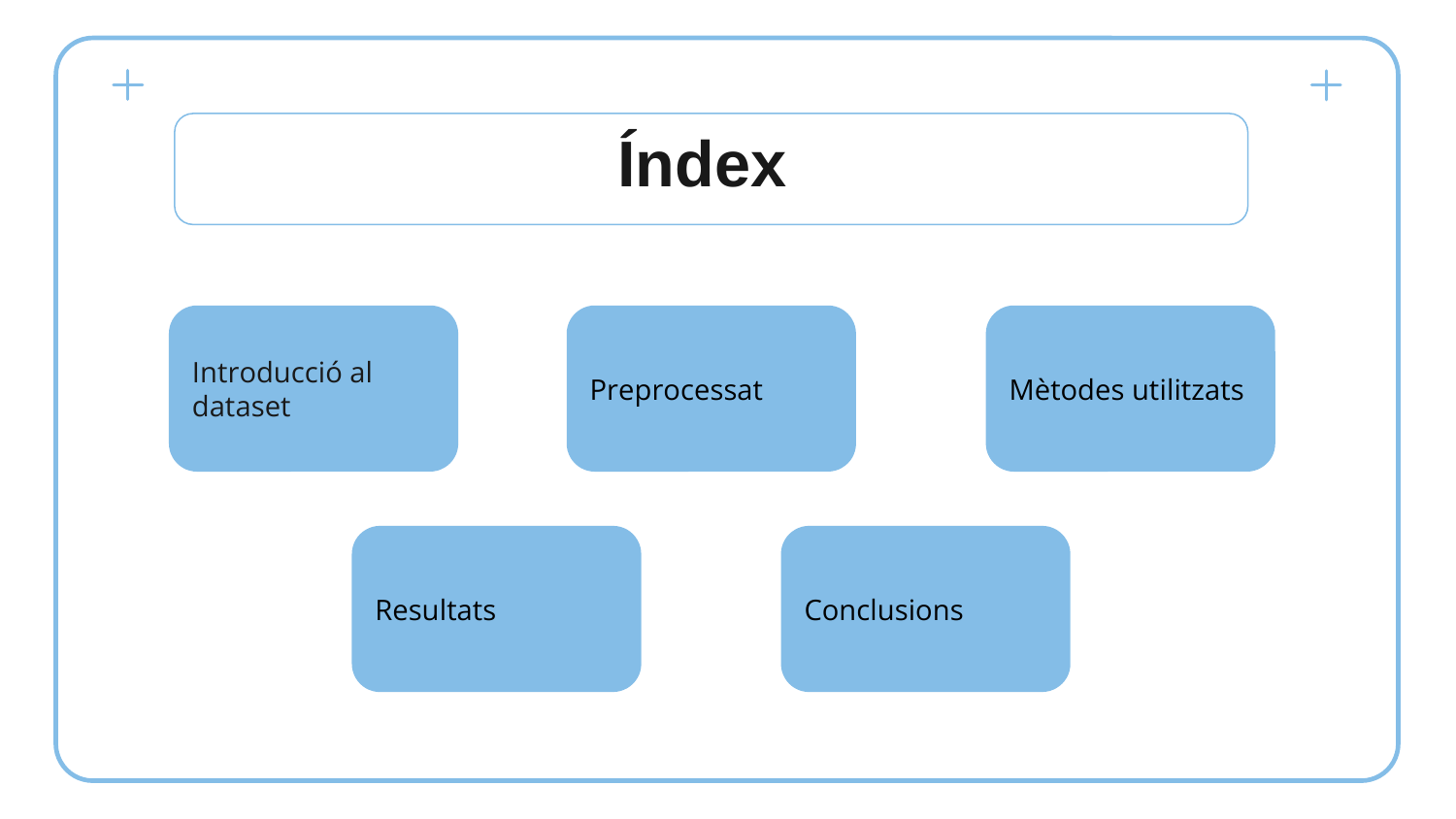

Índex
Introducció al dataset
Preprocessat
Mètodes utilitzats
Resultats
Conclusions